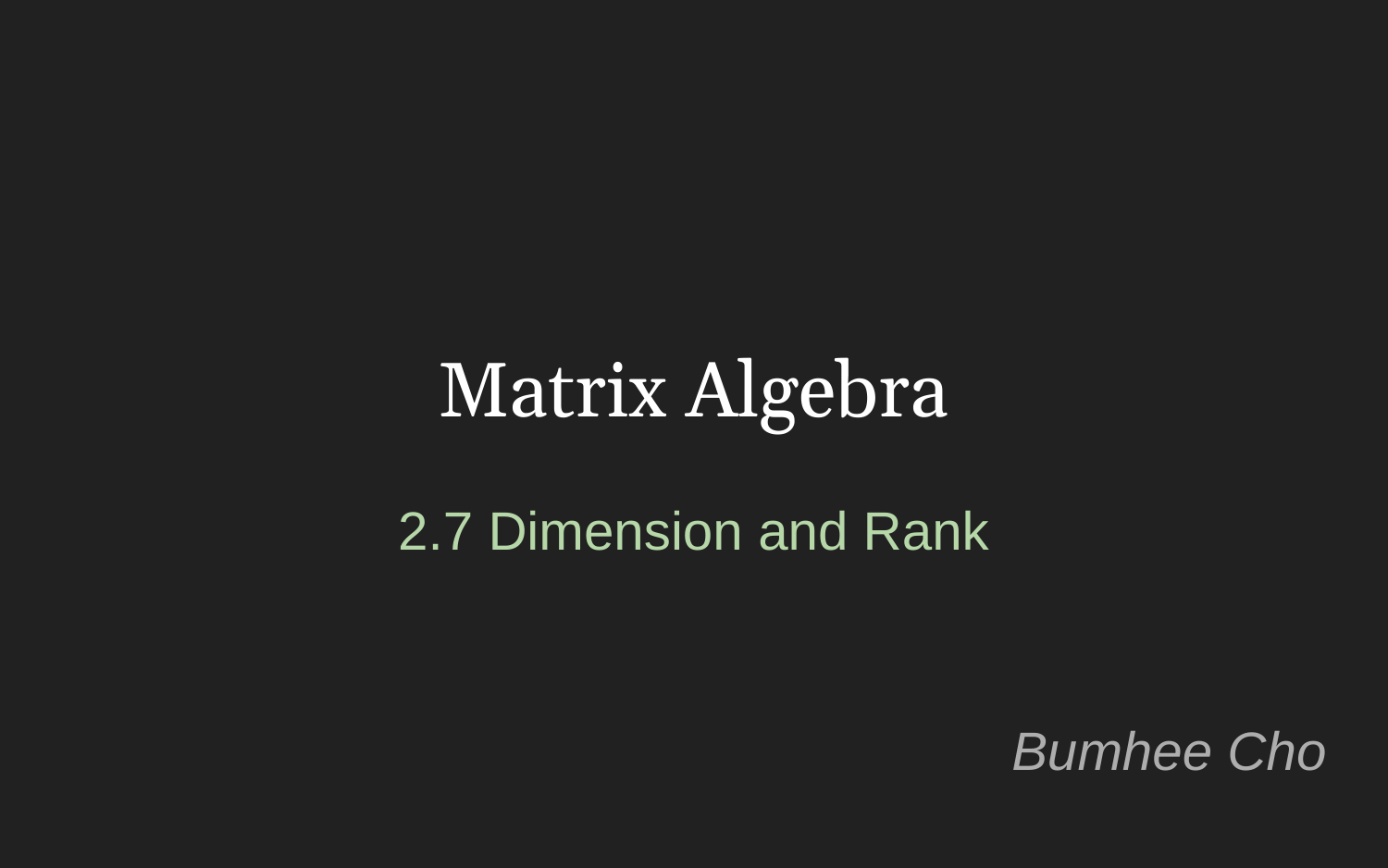

Matrix Algebra
2.7 Dimension and Rank
Bumhee Cho